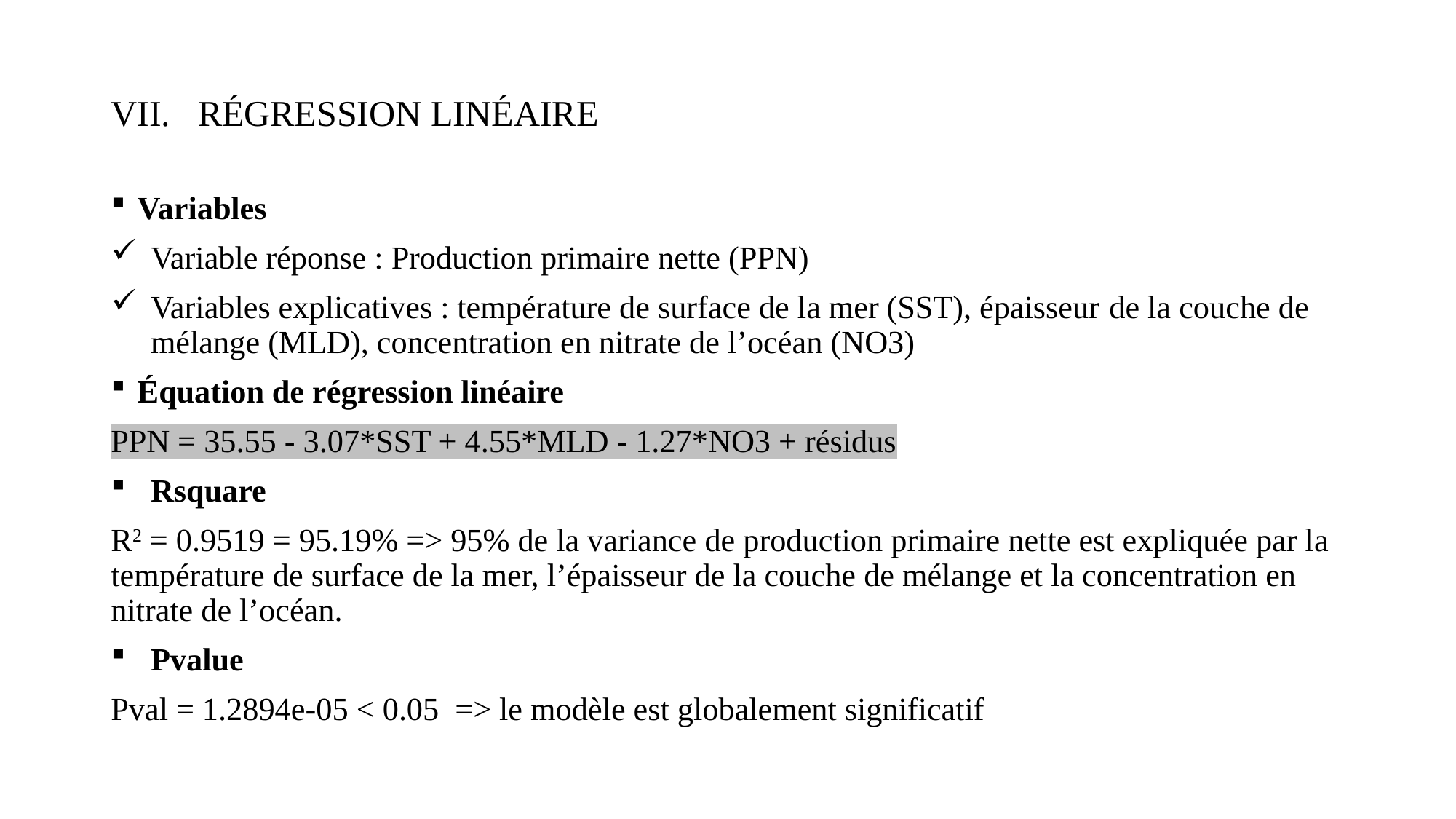

# VII.   RÉGRESSION LINÉAIRE
Variables
Variable réponse : Production primaire nette (PPN)
Variables explicatives : température de surface de la mer (SST), épaisseur de la couche de mélange (MLD), concentration en nitrate de l’océan (NO3)
Équation de régression linéaire
PPN = 35.55 - 3.07*SST + 4.55*MLD - 1.27*NO3 + résidus
Rsquare
R2 = 0.9519 = 95.19% => 95% de la variance de production primaire nette est expliquée par la température de surface de la mer, l’épaisseur de la couche de mélange et la concentration en nitrate de l’océan.
Pvalue
Pval = 1.2894e-05 < 0.05  => le modèle est globalement significatif